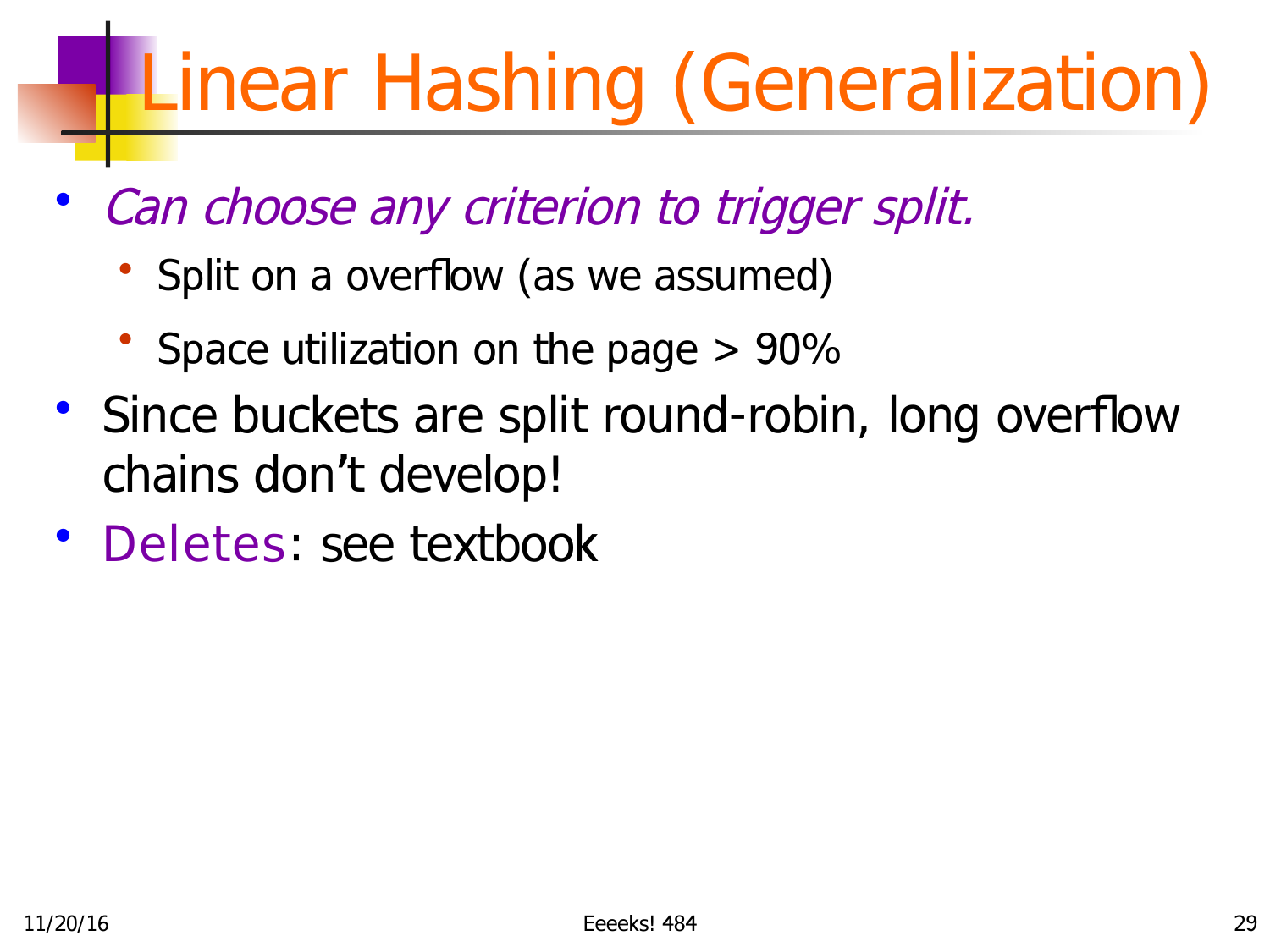

# Linear Hashing (Generalization)
Can choose any criterion to trigger split.
Split on a overflow (as we assumed)
Space utilization on the page > 90%
Since buckets are split round-robin, long overflow chains don’t develop!
Deletes: see textbook

11/20/16
Eeeeks! 484
29